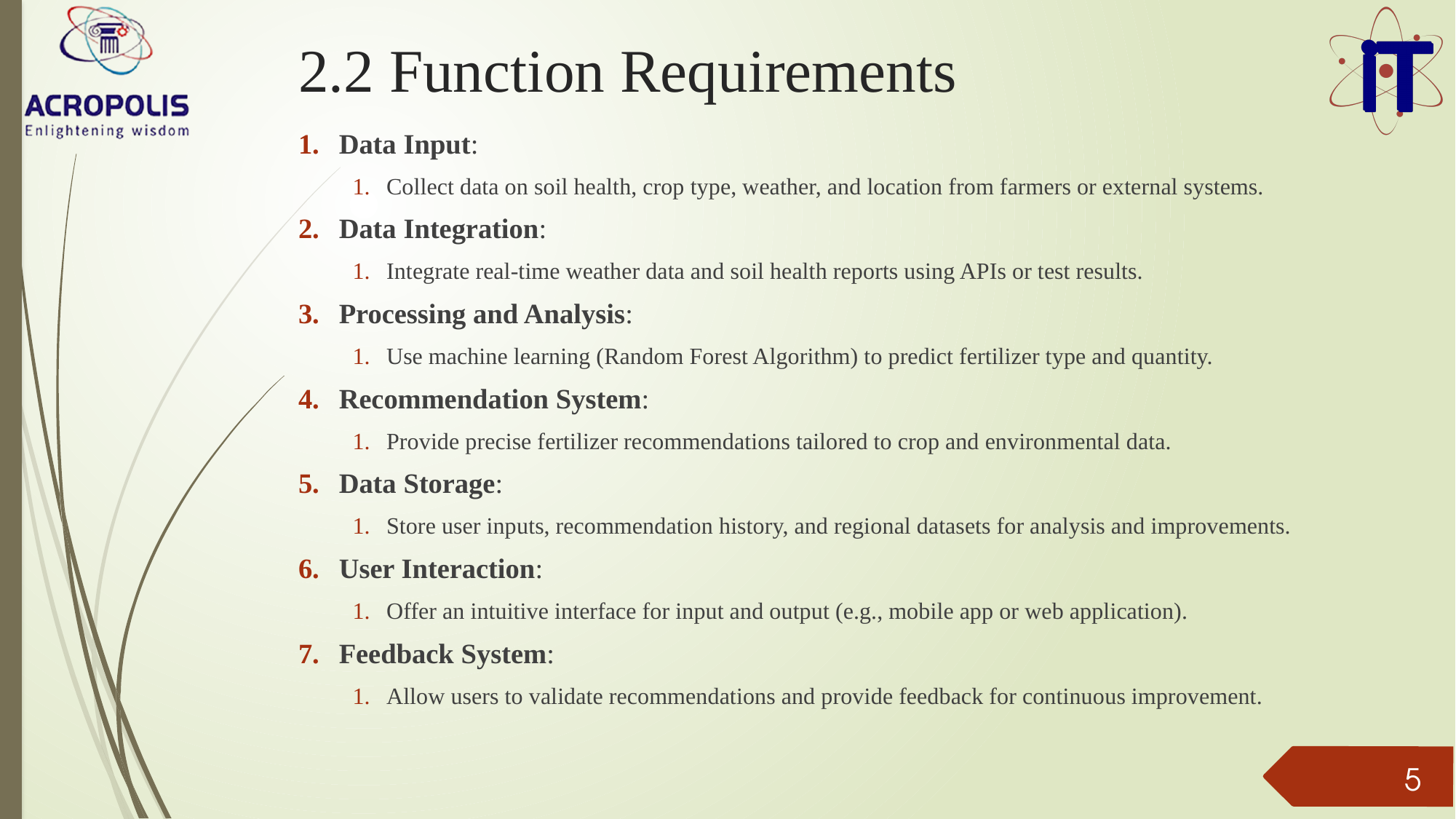

# 2.2 Function Requirements
Data Input:
Collect data on soil health, crop type, weather, and location from farmers or external systems.
Data Integration:
Integrate real-time weather data and soil health reports using APIs or test results.
Processing and Analysis:
Use machine learning (Random Forest Algorithm) to predict fertilizer type and quantity.
Recommendation System:
Provide precise fertilizer recommendations tailored to crop and environmental data.
Data Storage:
Store user inputs, recommendation history, and regional datasets for analysis and improvements.
User Interaction:
Offer an intuitive interface for input and output (e.g., mobile app or web application).
Feedback System:
Allow users to validate recommendations and provide feedback for continuous improvement.

5